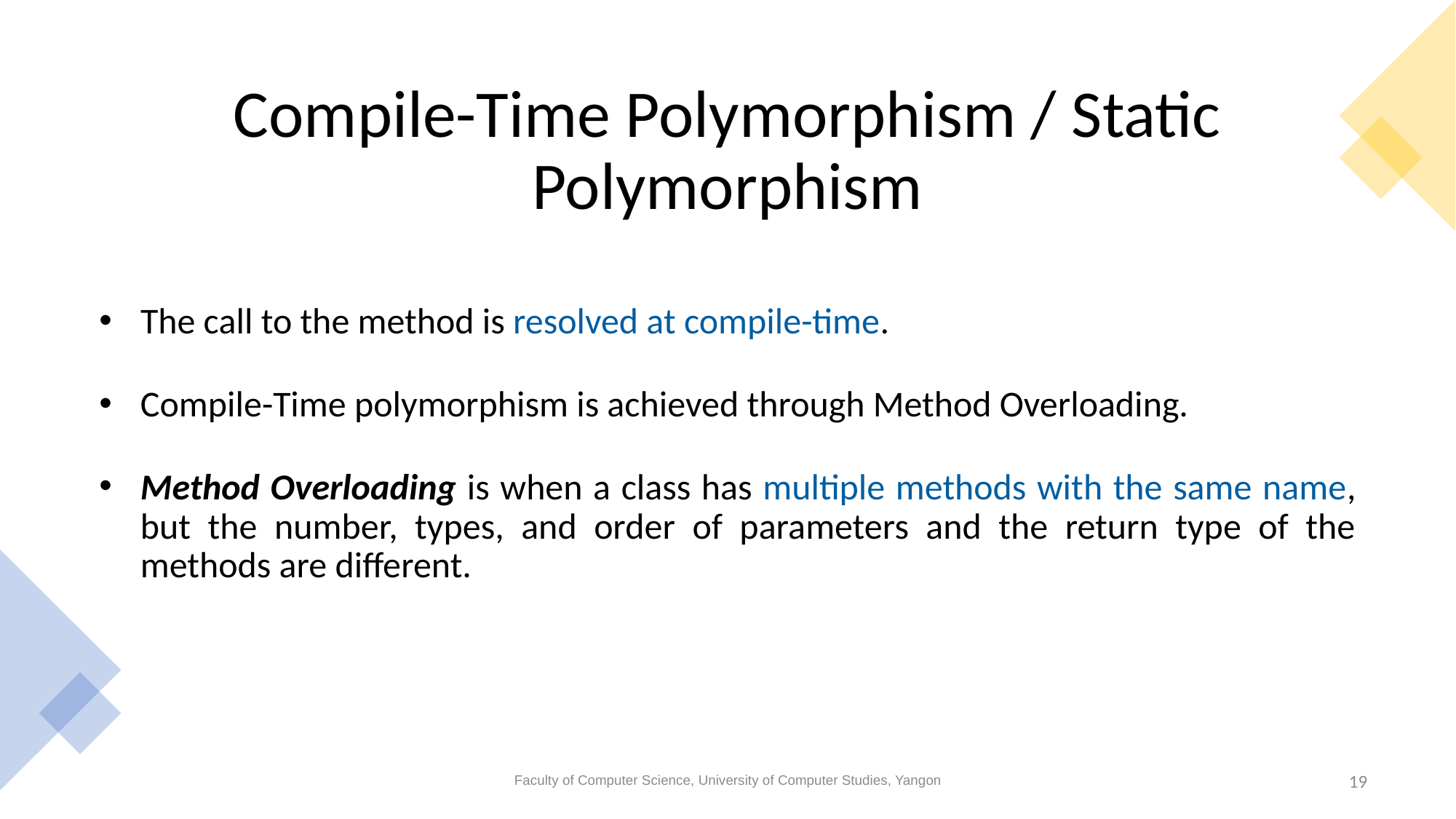

# Compile-Time Polymorphism / Static Polymorphism
The call to the method is resolved at compile-time.

Compile-Time polymorphism is achieved through Method Overloading.

Method Overloading is when a class has multiple methods with the same name, but the number, types, and order of parameters and the return type of the methods are different.

Faculty of Computer Science, University of Computer Studies, Yangon
19